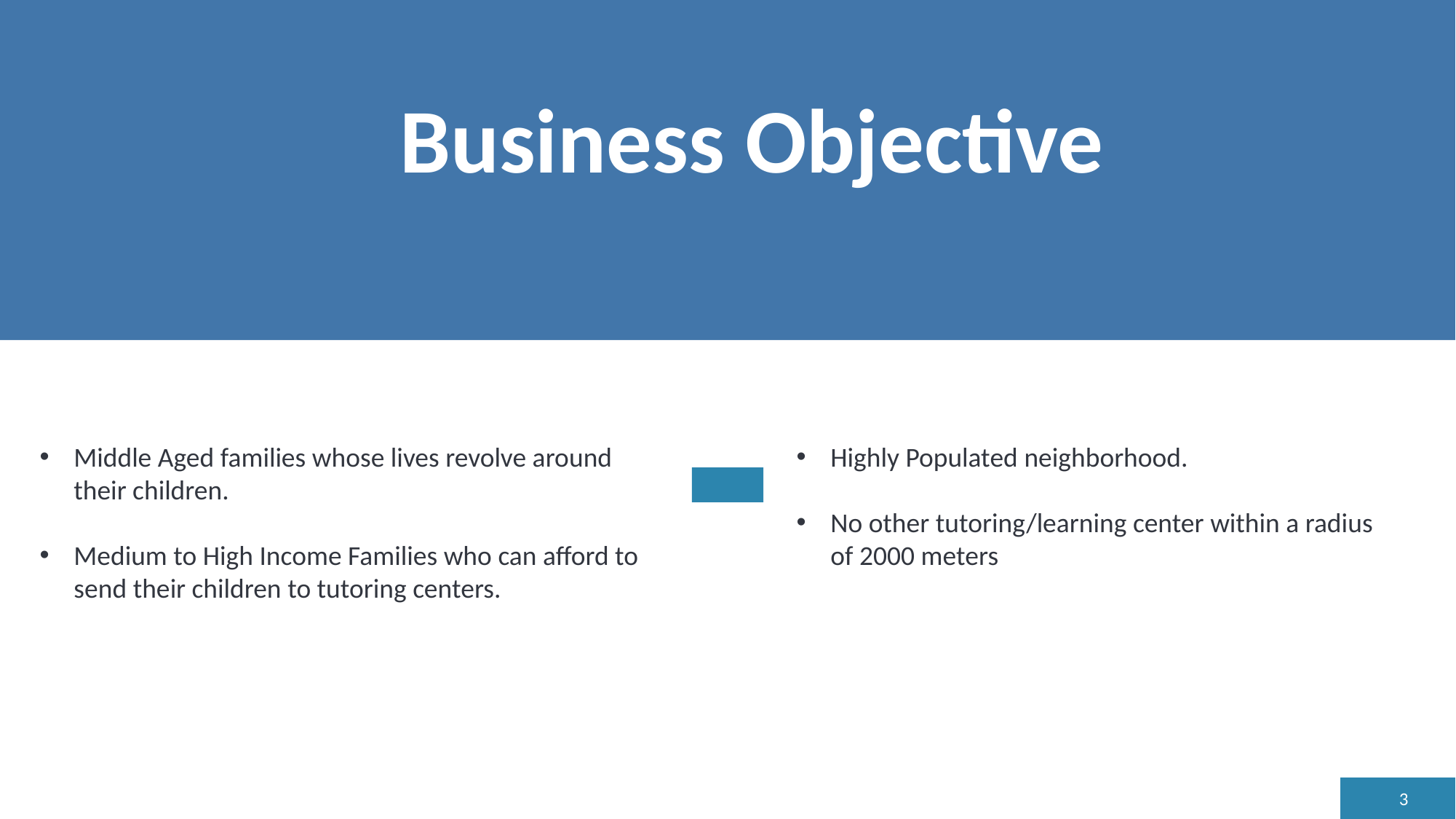

# Business Objective
Middle Aged families whose lives revolve around their children.

Medium to High Income Families who can afford to send their children to tutoring centers.
Highly Populated neighborhood.

No other tutoring/learning center within a radius of 2000 meters
3